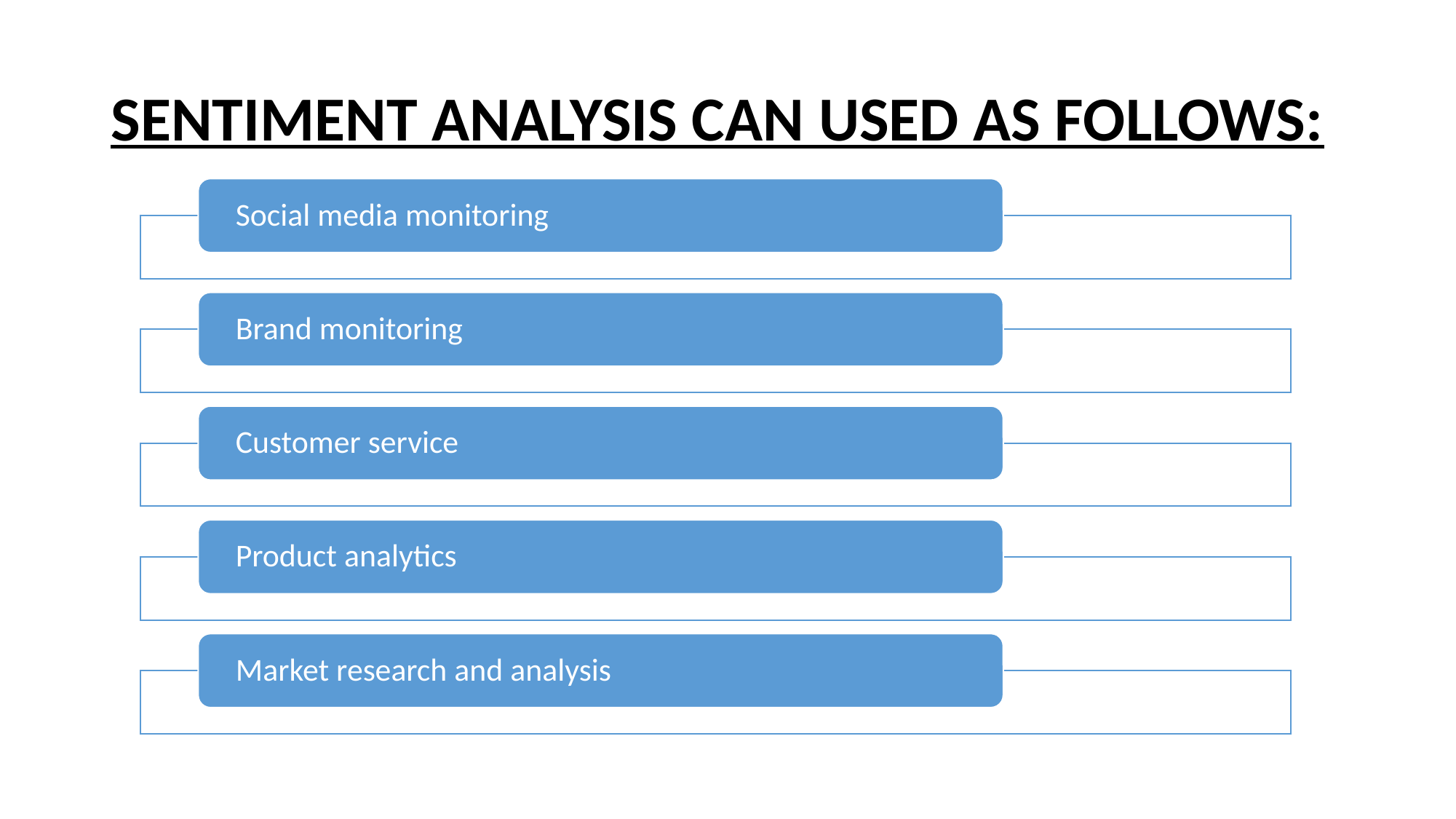

# SENTIMENT ANALYSIS CAN USED AS FOLLOWS:
Social media monitoring
Brand monitoring
Customer service
Product analytics
Market research and analysis